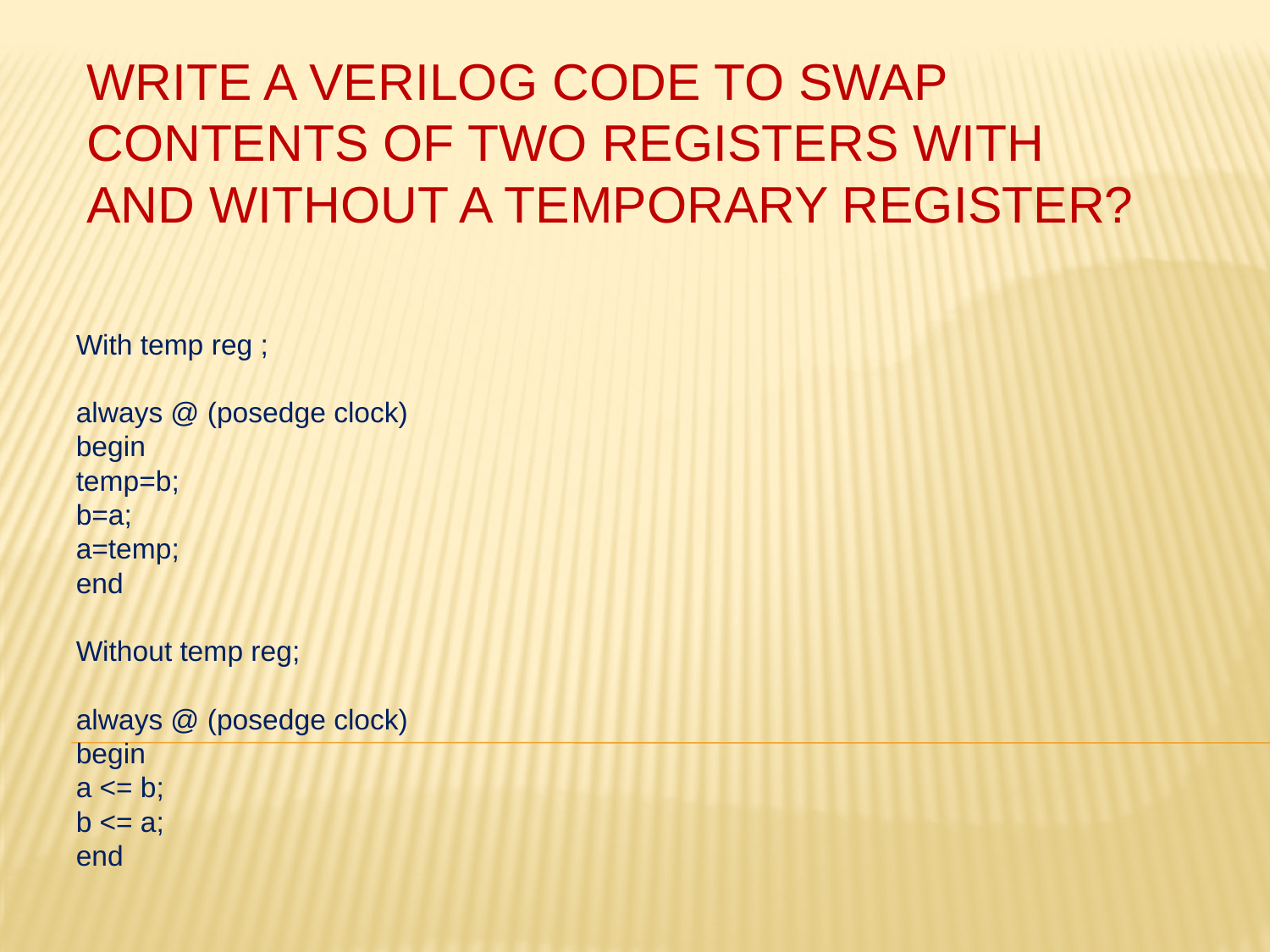

# Write a verilog code to swap contents of two registers with and without a temporary register?
With temp reg ;
always @ (posedge clock)
begin
temp=b;
b=a;
a=temp;
end
Without temp reg;
always @ (posedge clock)
begin
a <= b;
b <= a;
end